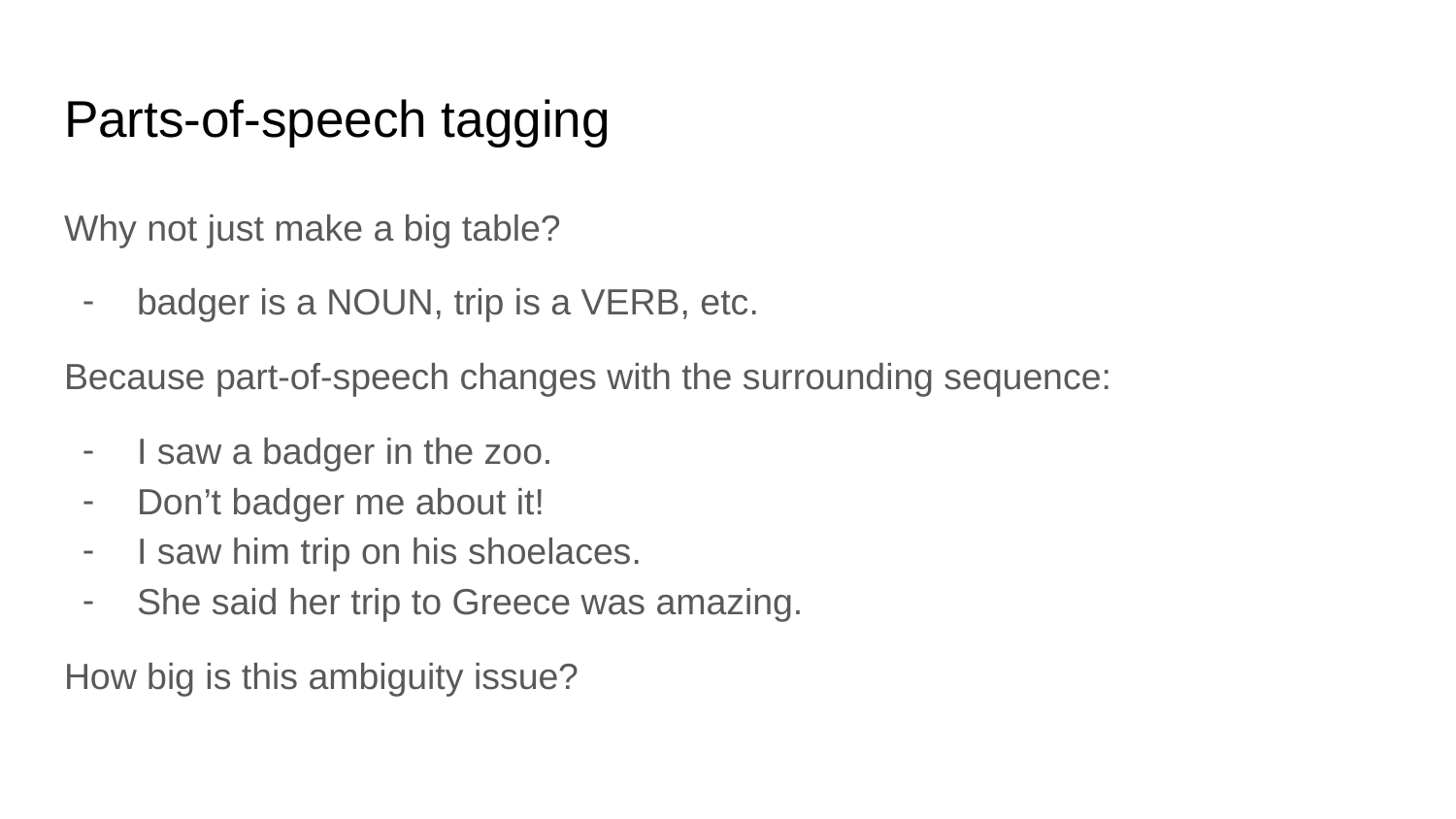

# Parts-of-speech tagging
Why not just make a big table?
badger is a NOUN, trip is a VERB, etc.
Because part-of-speech changes with the surrounding sequence:
I saw a badger in the zoo.
Don’t badger me about it!
I saw him trip on his shoelaces.
She said her trip to Greece was amazing.
How big is this ambiguity issue?